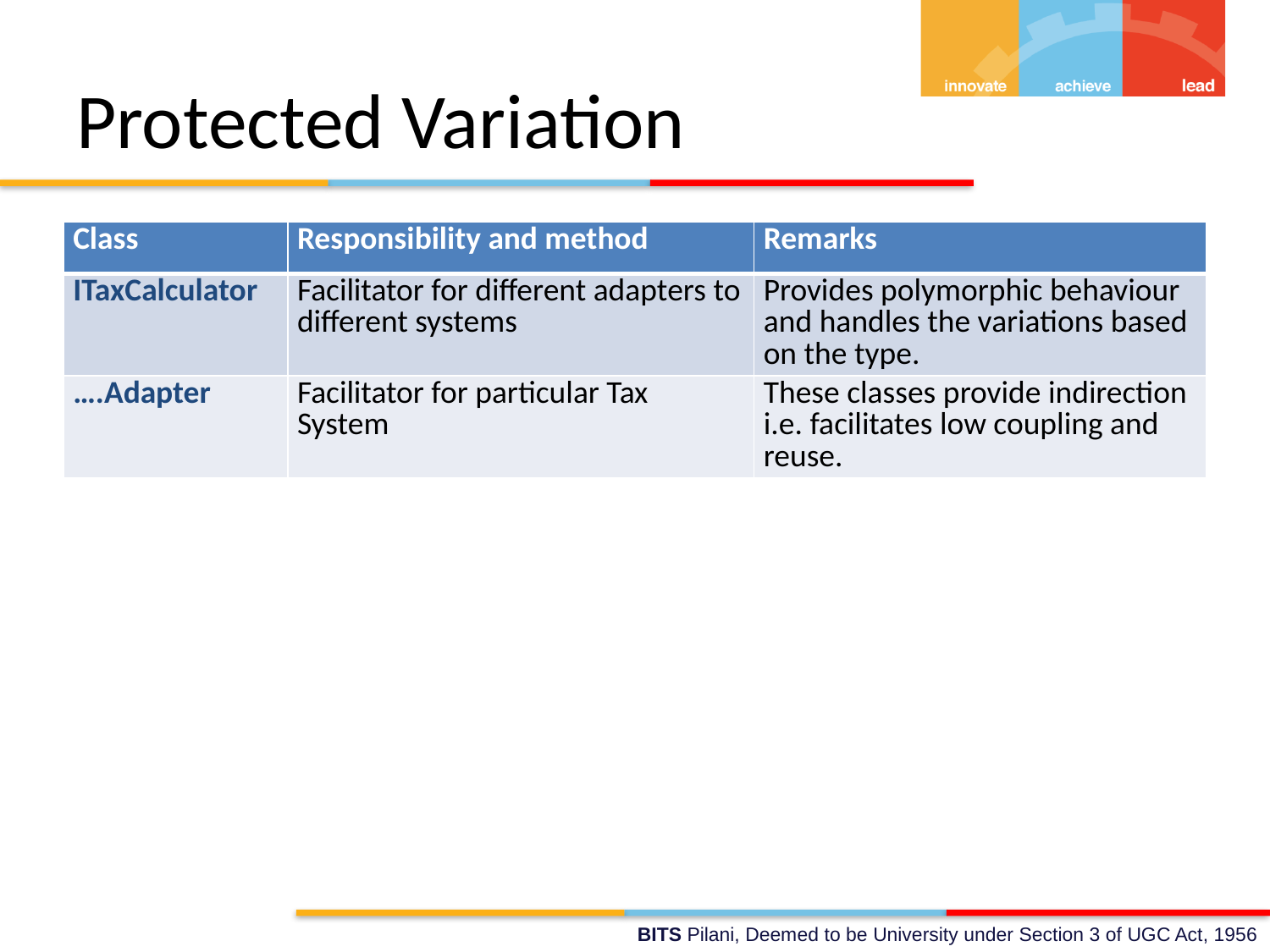

# Protected Variation
| Class | Responsibility and method | Remarks |
| --- | --- | --- |
| ITaxCalculator | Facilitator for different adapters to different systems | Provides polymorphic behaviour and handles the variations based on the type. |
| ….Adapter | Facilitator for particular Tax System | These classes provide indirection i.e. facilitates low coupling and reuse. |